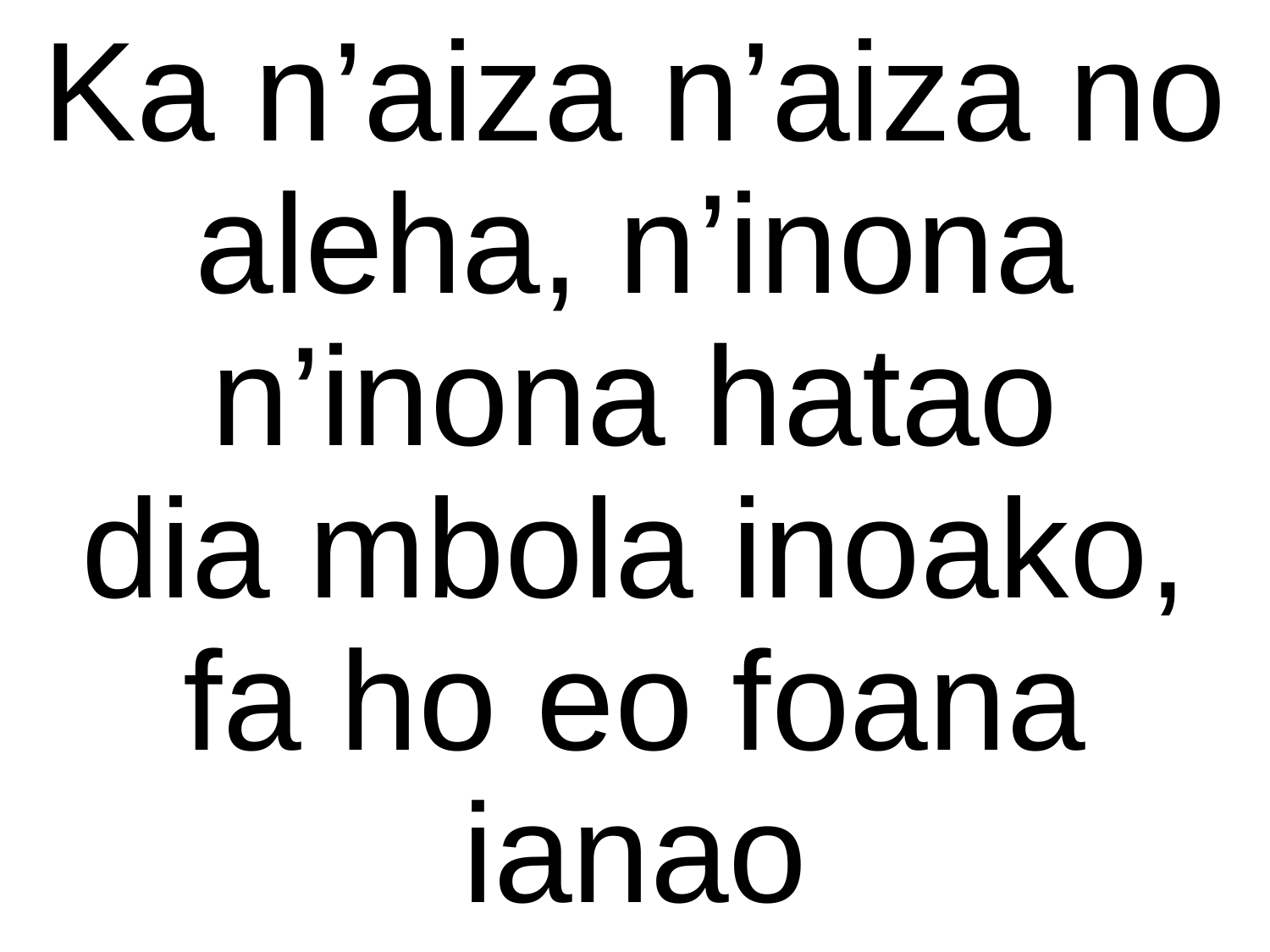

# Ka n’aiza n’aiza no aleha, n’inona n’inona hatao dia mbola inoako, fa ho eo foana ianao